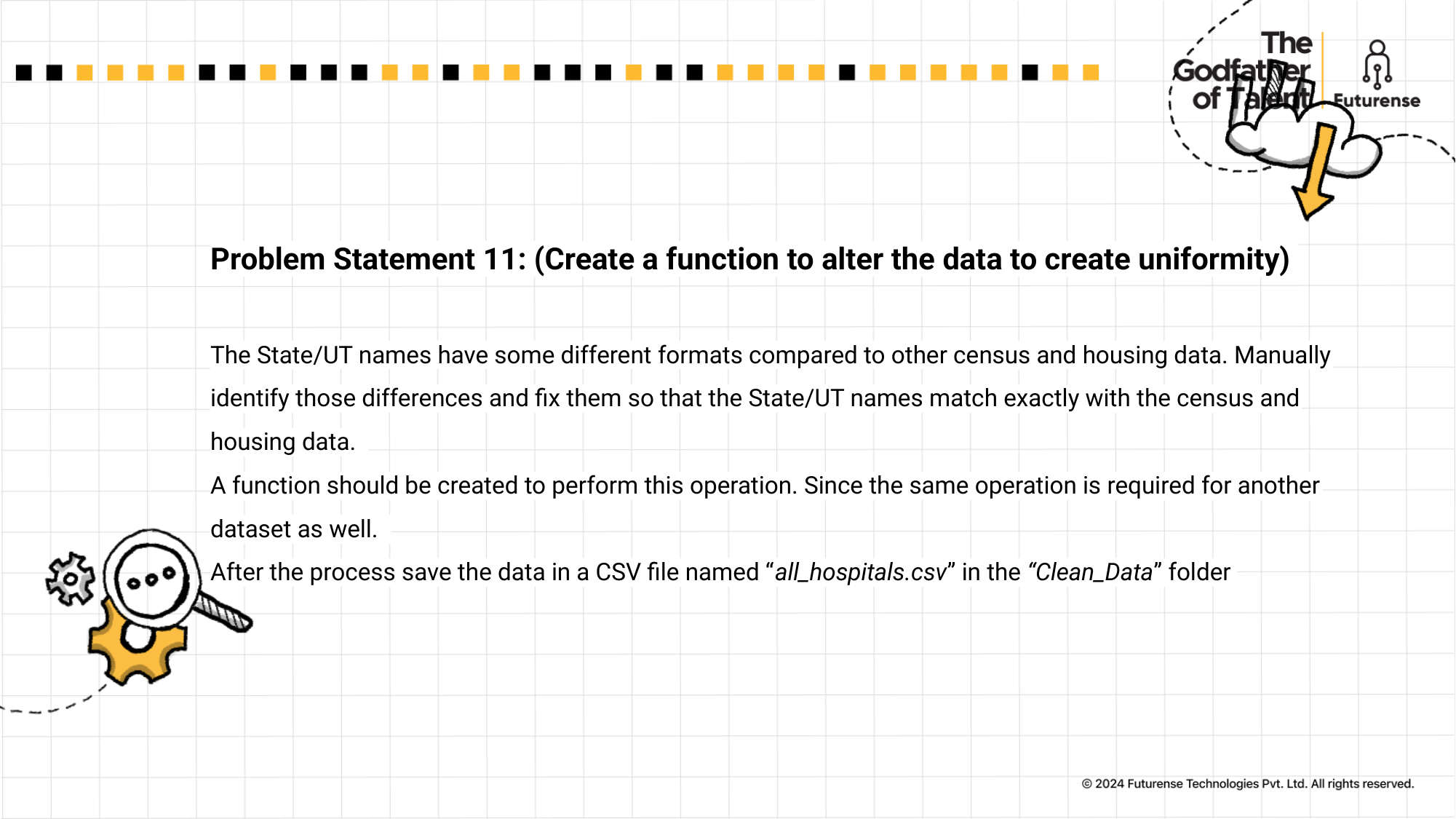

# Problem Statement 11: (Create a function to alter the data to create uniformity)  The State/UT names have some different formats compared to other census and housing data. Manually identify those differences and fix them so that the State/UT names match exactly with the census and housing data.   A function should be created to perform this operation. Since the same operation is required for another dataset as well.   After the process save the data in a CSV file named “all_hospitals.csv” in the “Clean_Data” folder